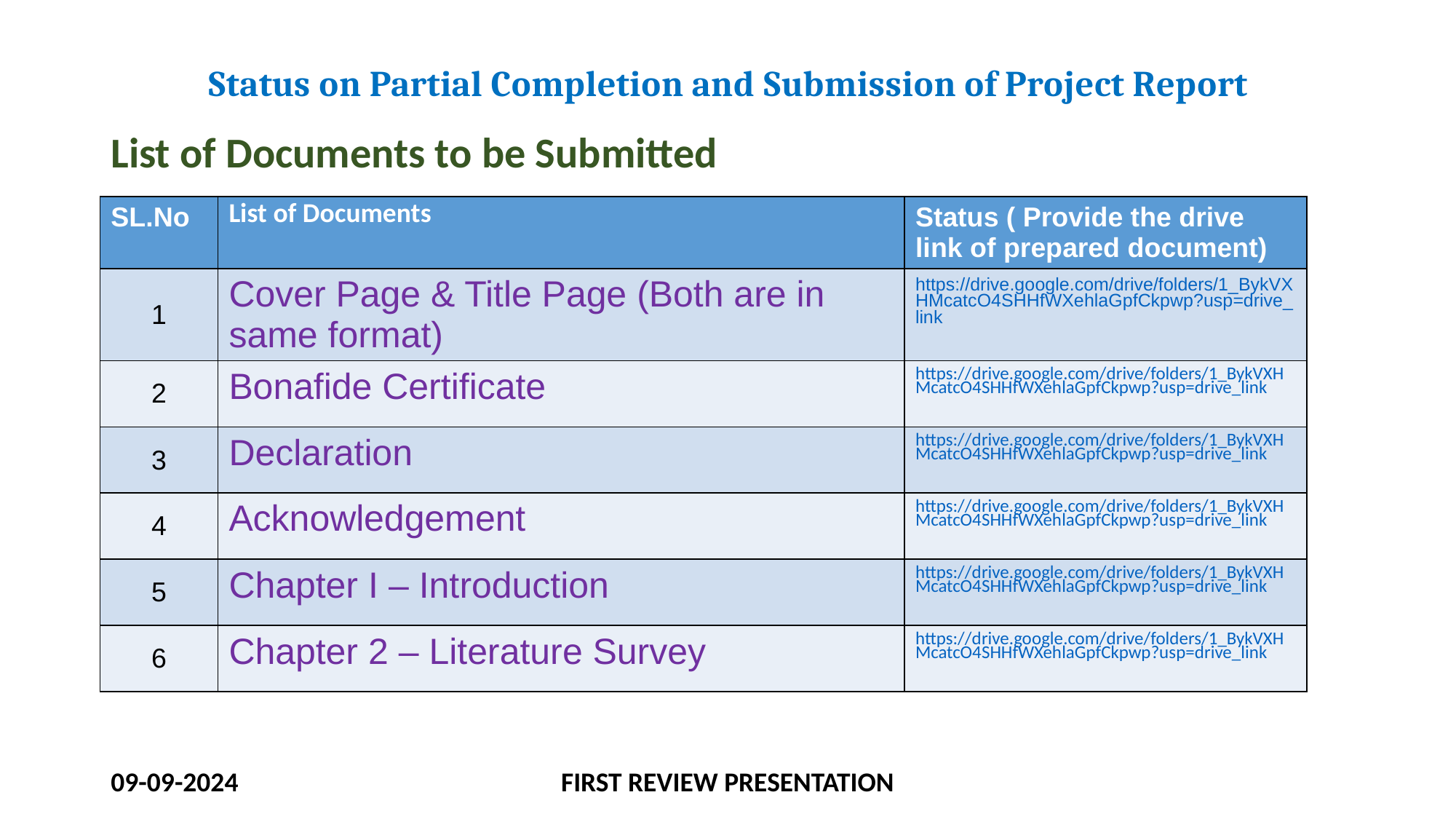

# Status on Partial Completion and Submission of Project Report
List of Documents to be Submitted

| SL.No | List of Documents | Status ( Provide the drive link of prepared document) |
| --- | --- | --- |
| 1 | Cover Page & Title Page (Both are in same format) | https://drive.google.com/drive/folders/1\_BykVXHMcatcO4SHHfWXehlaGpfCkpwp?usp=drive\_link |
| 2 | Bonafide Certificate | https://drive.google.com/drive/folders/1\_BykVXHMcatcO4SHHfWXehlaGpfCkpwp?usp=drive\_link |
| 3 | Declaration | https://drive.google.com/drive/folders/1\_BykVXHMcatcO4SHHfWXehlaGpfCkpwp?usp=drive\_link |
| 4 | Acknowledgement | https://drive.google.com/drive/folders/1\_BykVXHMcatcO4SHHfWXehlaGpfCkpwp?usp=drive\_link |
| 5 | Chapter I – Introduction | https://drive.google.com/drive/folders/1\_BykVXHMcatcO4SHHfWXehlaGpfCkpwp?usp=drive\_link |
| 6 | Chapter 2 – Literature Survey | https://drive.google.com/drive/folders/1\_BykVXHMcatcO4SHHfWXehlaGpfCkpwp?usp=drive\_link |
09-09-2024
FIRST REVIEW PRESENTATION
25